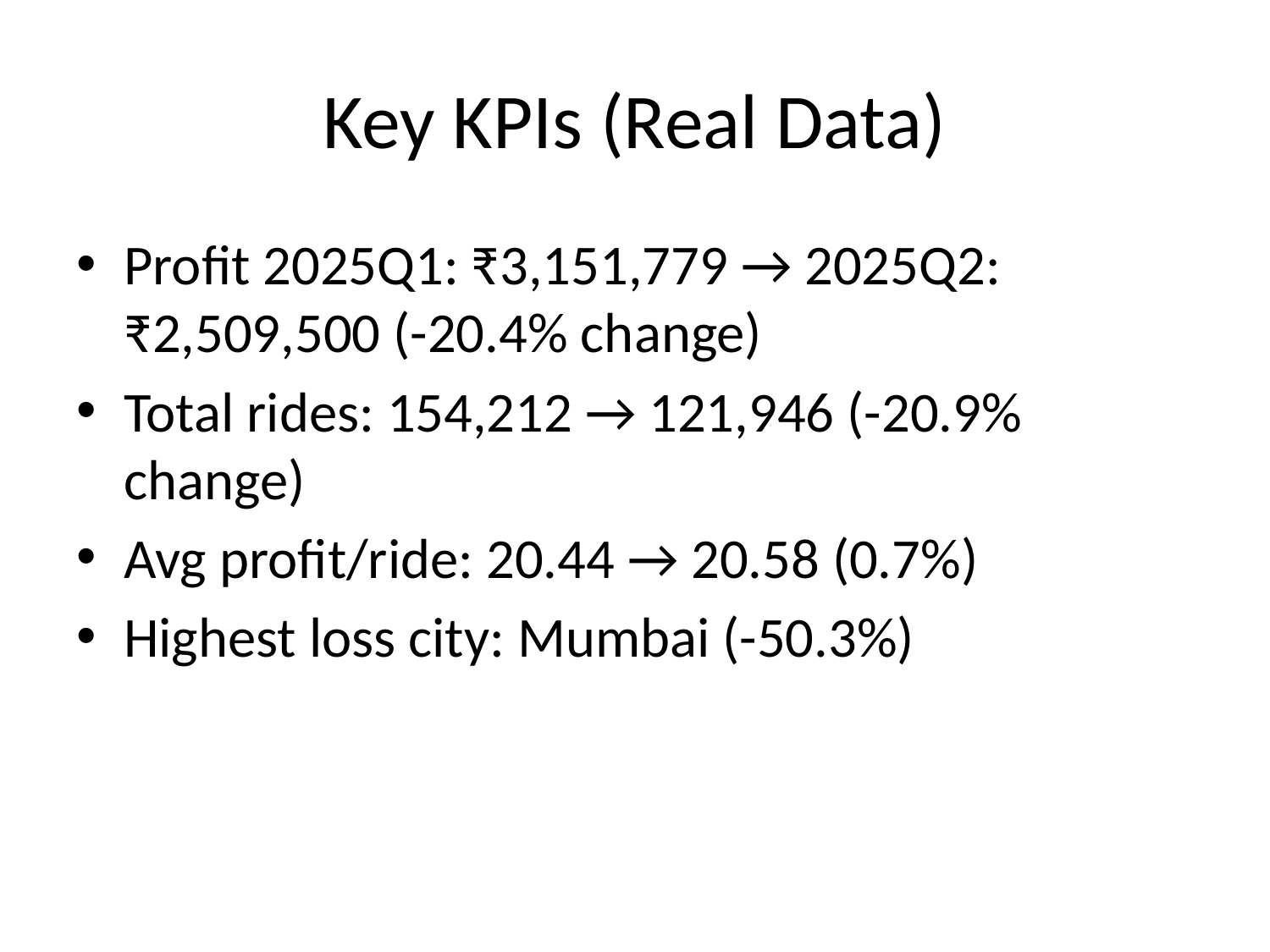

# Key KPIs (Real Data)
Profit 2025Q1: ₹3,151,779 → 2025Q2: ₹2,509,500 (-20.4% change)
Total rides: 154,212 → 121,946 (-20.9% change)
Avg profit/ride: 20.44 → 20.58 (0.7%)
Highest loss city: Mumbai (-50.3%)